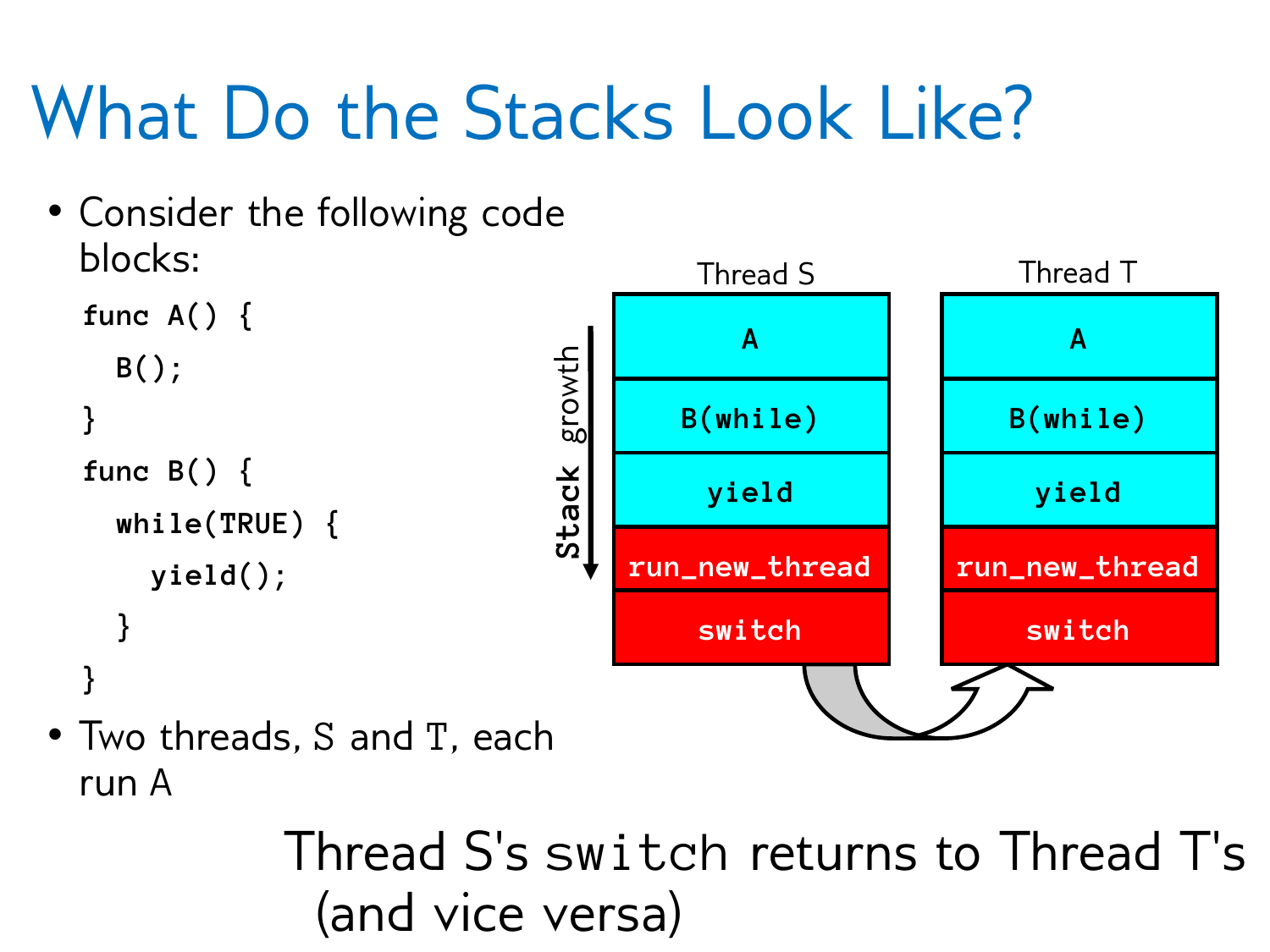

# What Do the Stacks Look Like?
Consider the following code blocks:
  func A() {
    B();
  }
  func B() {
    while(TRUE) {
      yield();
    }
  }
Two threads, S and T, each run A

Thread T
A
B(while)
yield
run_new_thread
switch
Thread S
A

Stack growth
B(while)
yield
run_new_thread
switch

Thread S's switch returns to Thread T's (and vice versa)